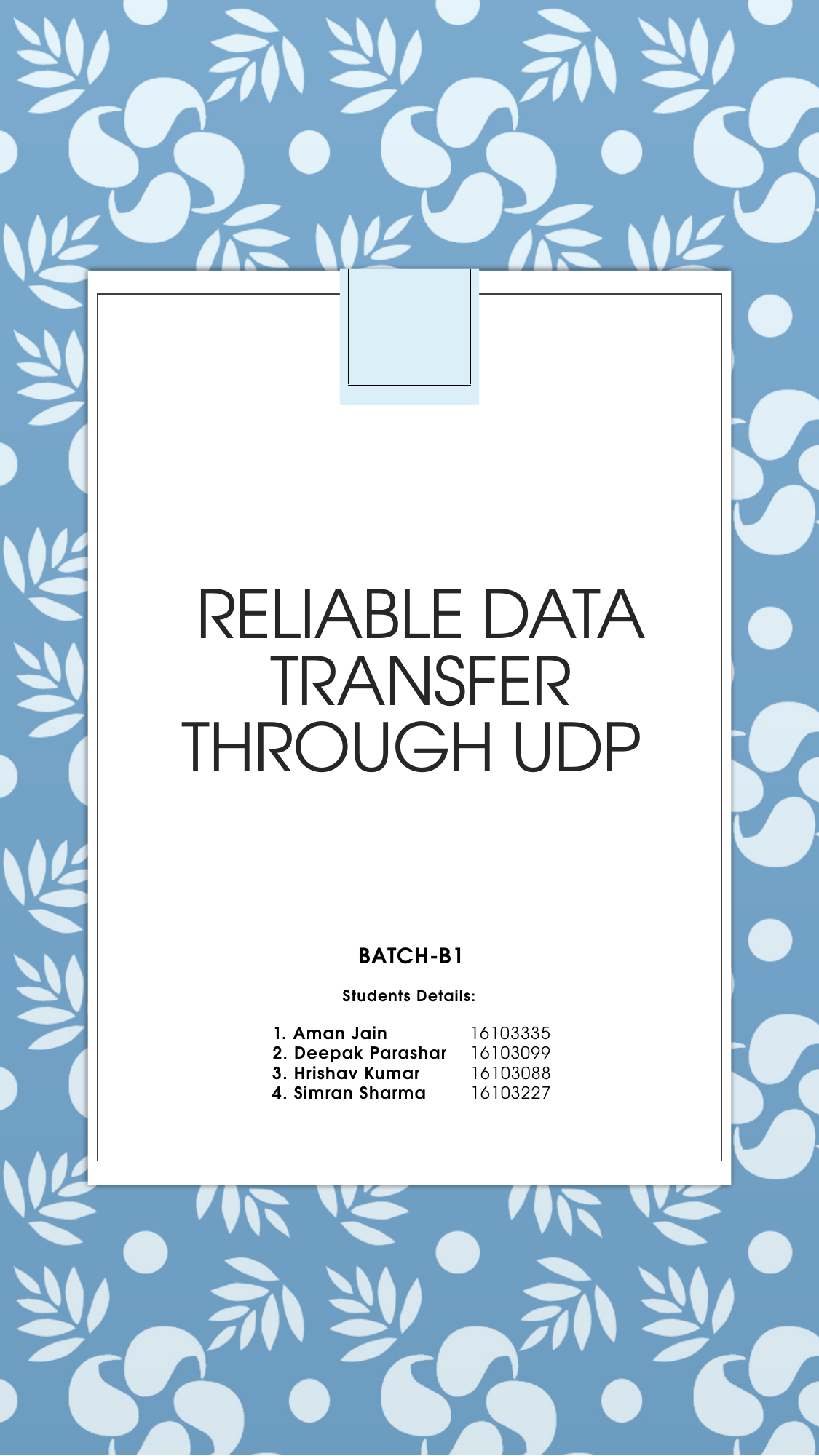

# RELIABLE Data TRANSFER THROUGH UDP
BATCH-B1

Students Details:

1. Aman Jain               16103335
2. Deepak Parashar    16103099
3. Hrishav Kumar         16103088
4. Simran Sharma        16103227